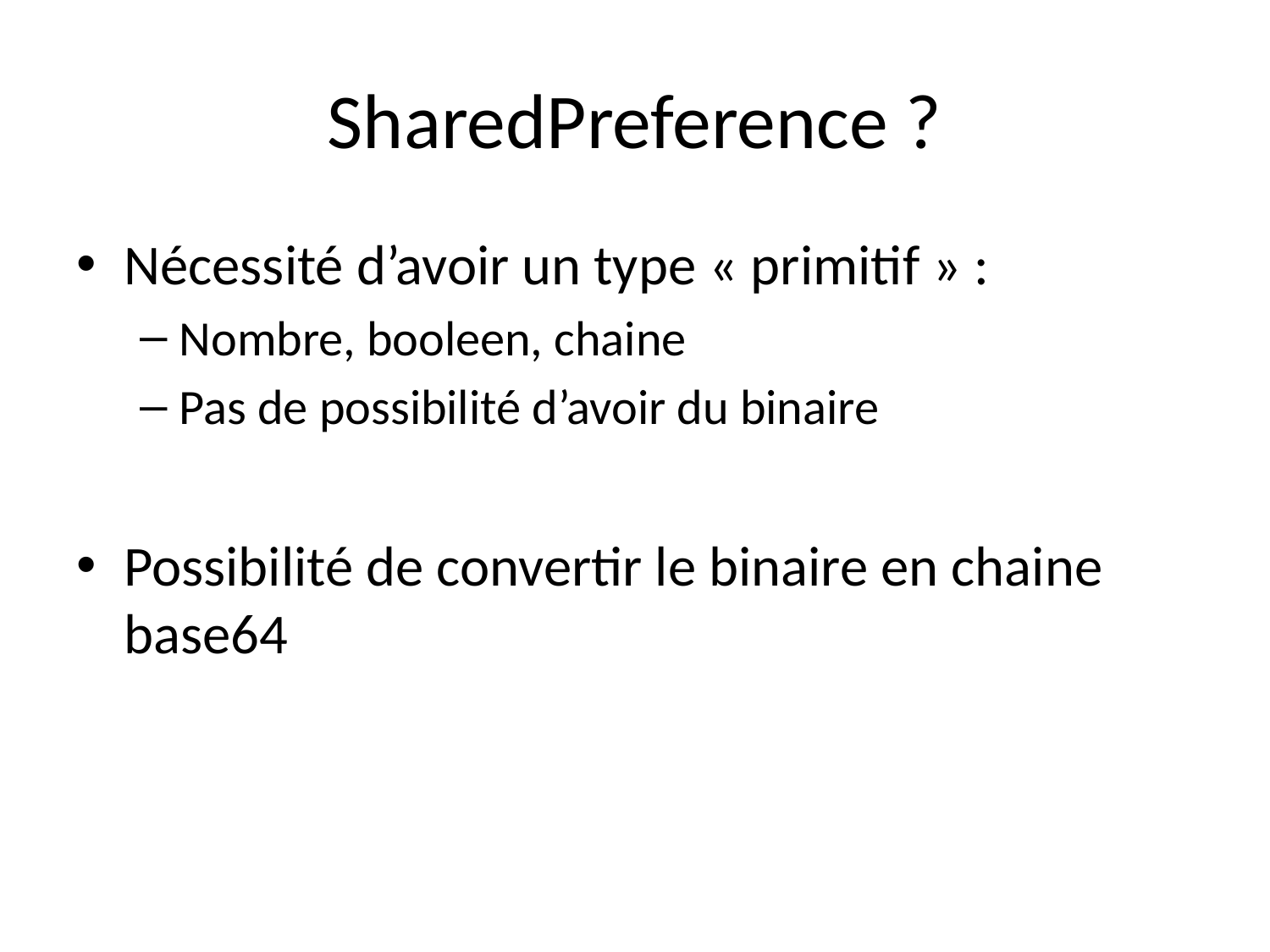

# SharedPreference ?
Nécessité d’avoir un type « primitif » :
Nombre, booleen, chaine
Pas de possibilité d’avoir du binaire

Possibilité de convertir le binaire en chaine base64